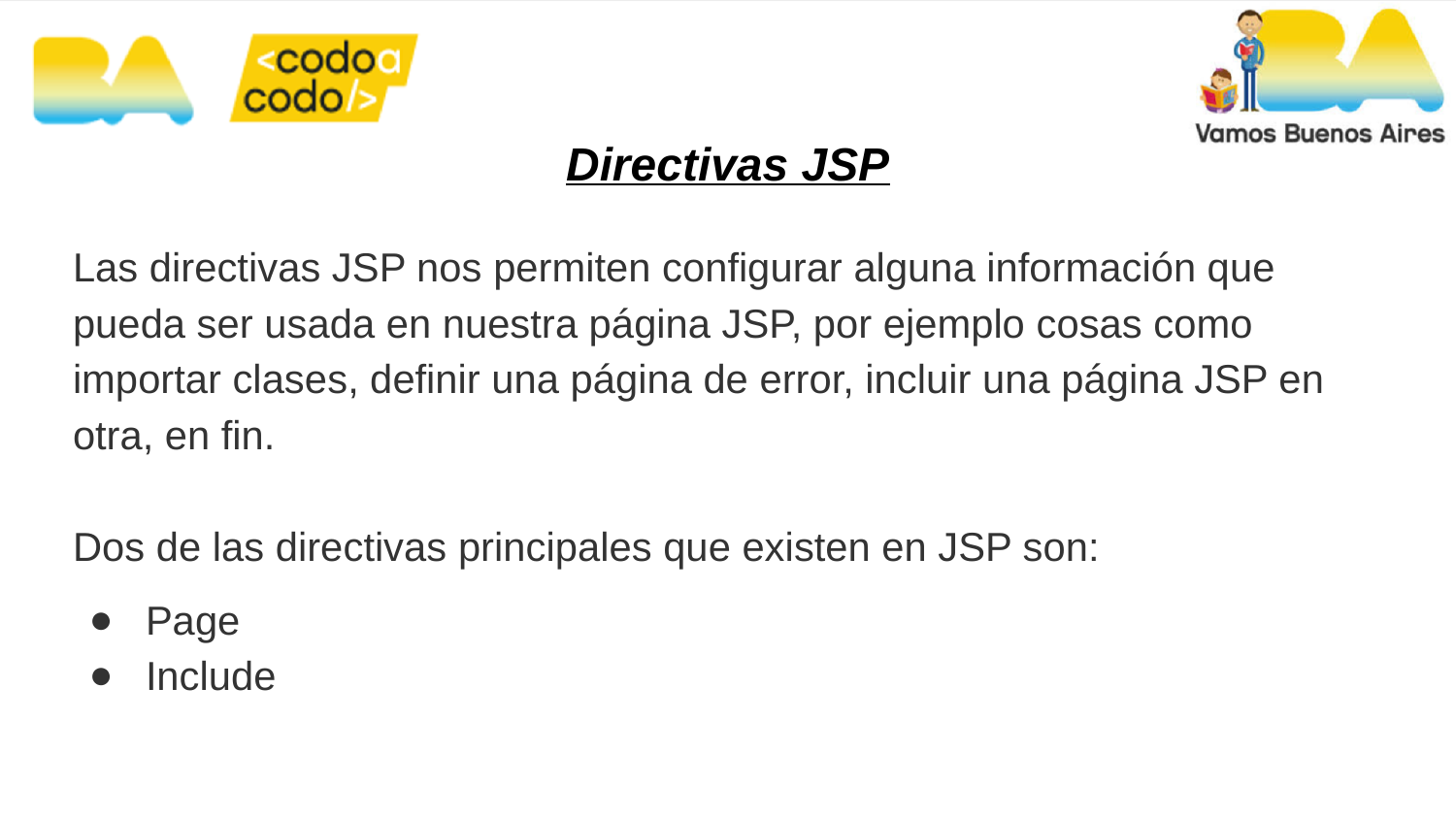

# Directivas JSP
Las directivas JSP nos permiten configurar alguna información que pueda ser usada en nuestra página JSP, por ejemplo cosas como importar clases, definir una página de error, incluir una página JSP en otra, en fin.

Dos de las directivas principales que existen en JSP son:
Page
Include